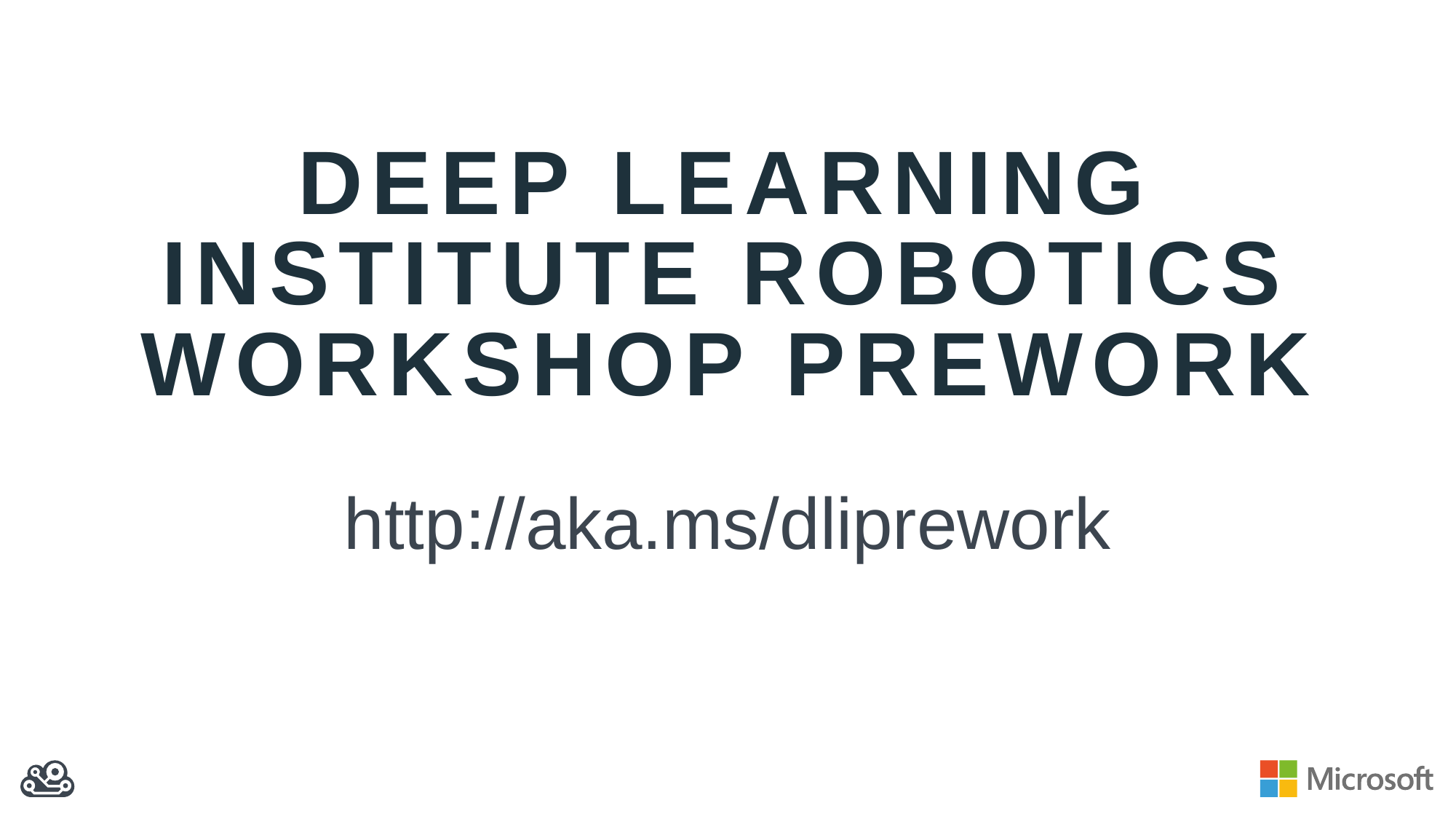

# Deep Learning Institute Robotics Workshop Prework
http://aka.ms/dliprework